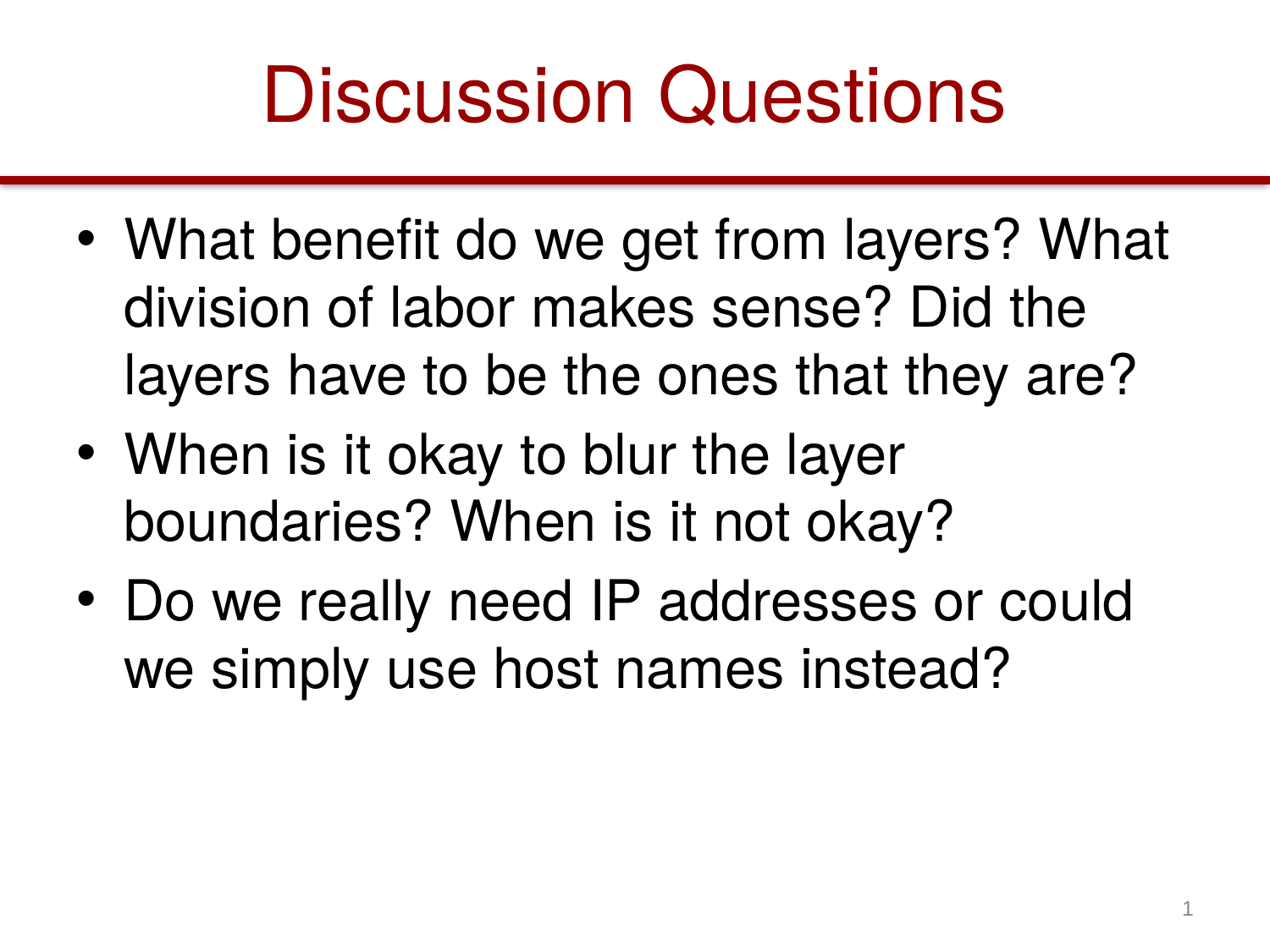

# Discussion Questions
What benefit do we get from layers? What division of labor makes sense? Did the layers have to be the ones that they are?
When is it okay to blur the layer boundaries? When is it not okay?
Do we really need IP addresses or could we simply use host names instead?
1